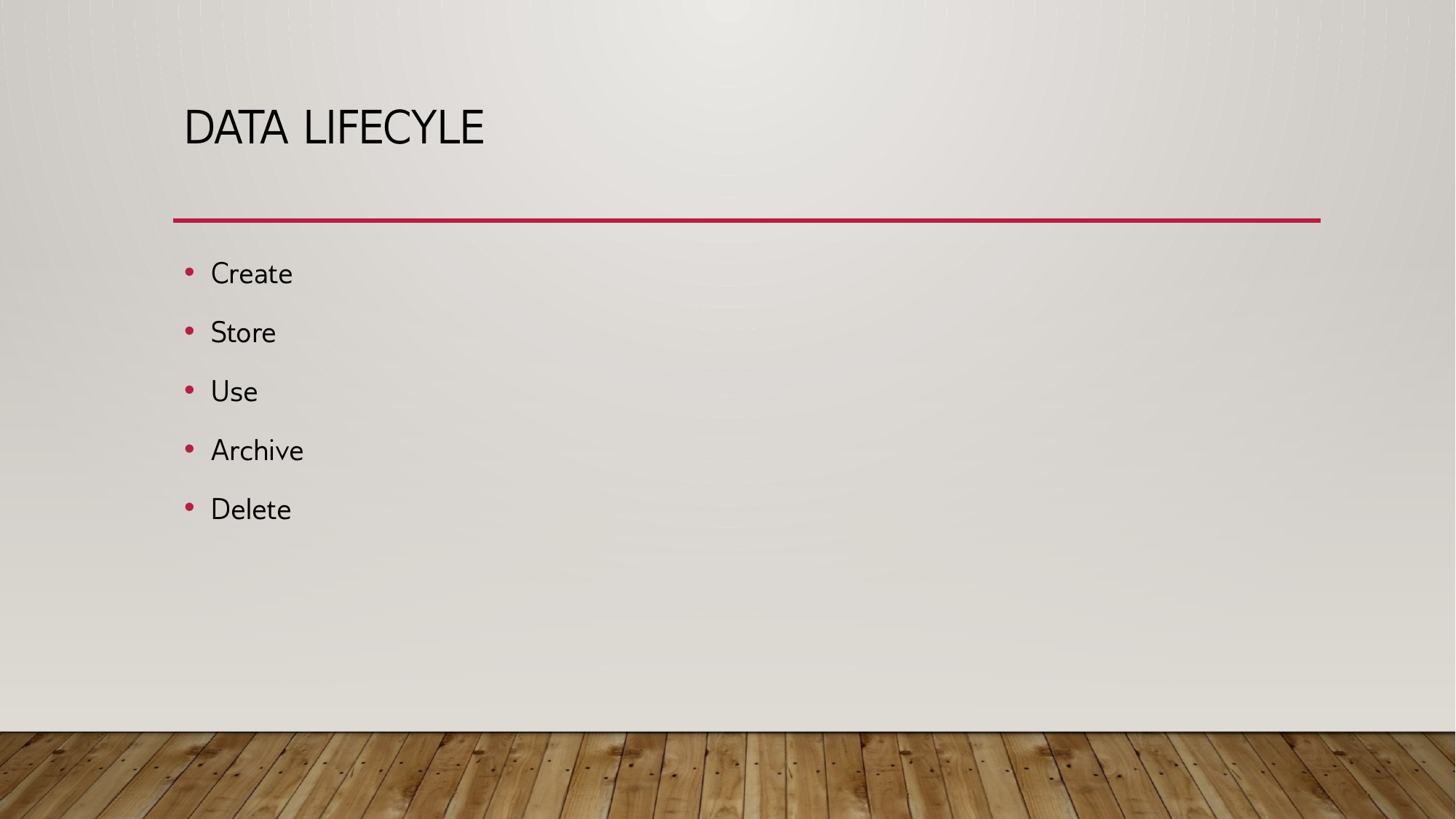

# DATA LIFECYLE
Create
Store
Use
Archive
Delete